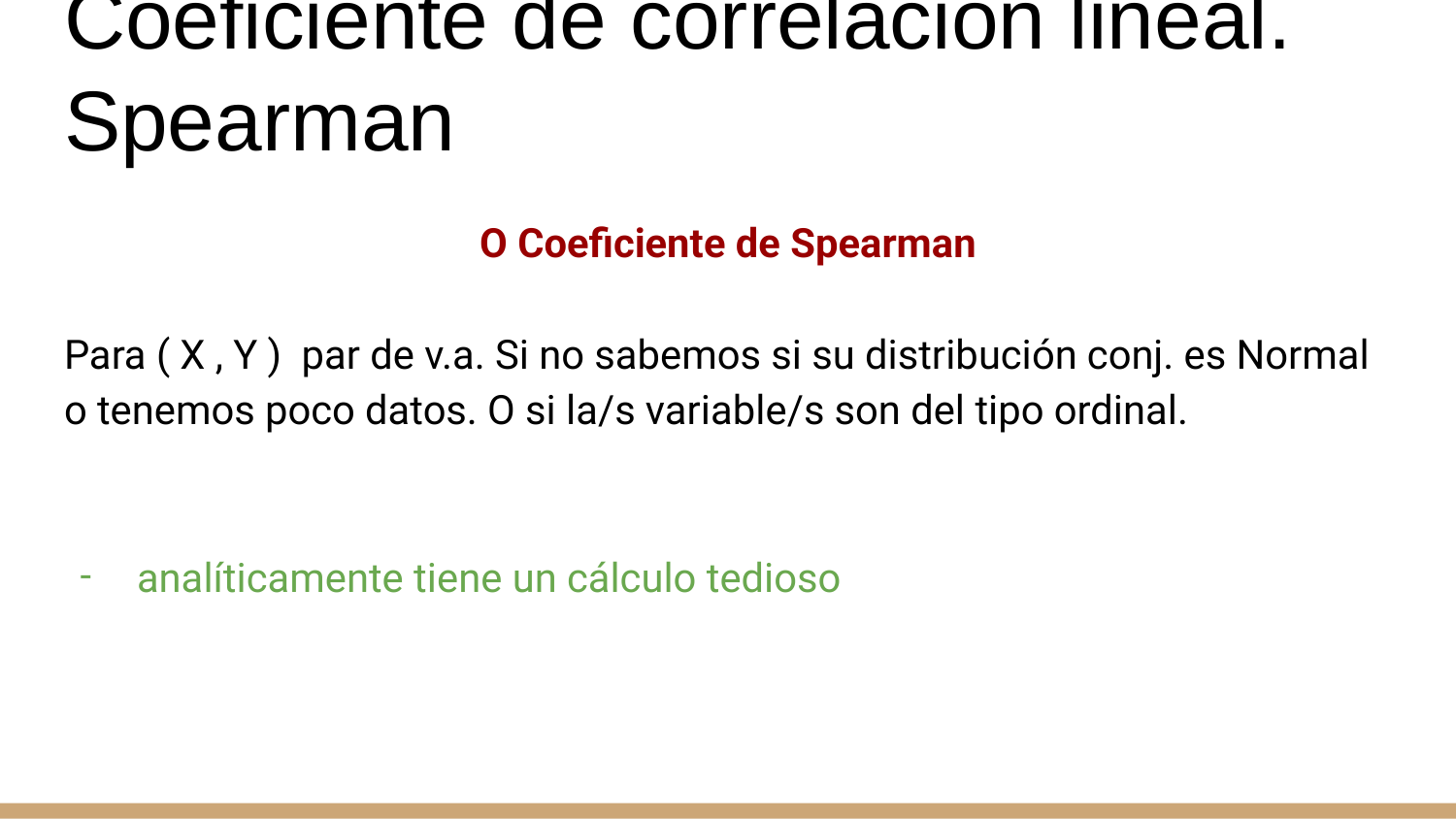

# Coeficiente de correlación lineal. Spearman
O Coeficiente de Spearman

Para ( X , Y )  par de v.a. Si no sabemos si su distribución conj. es Normal o tenemos poco datos. O si la/s variable/s son del tipo ordinal.

analíticamente tiene un cálculo tedioso